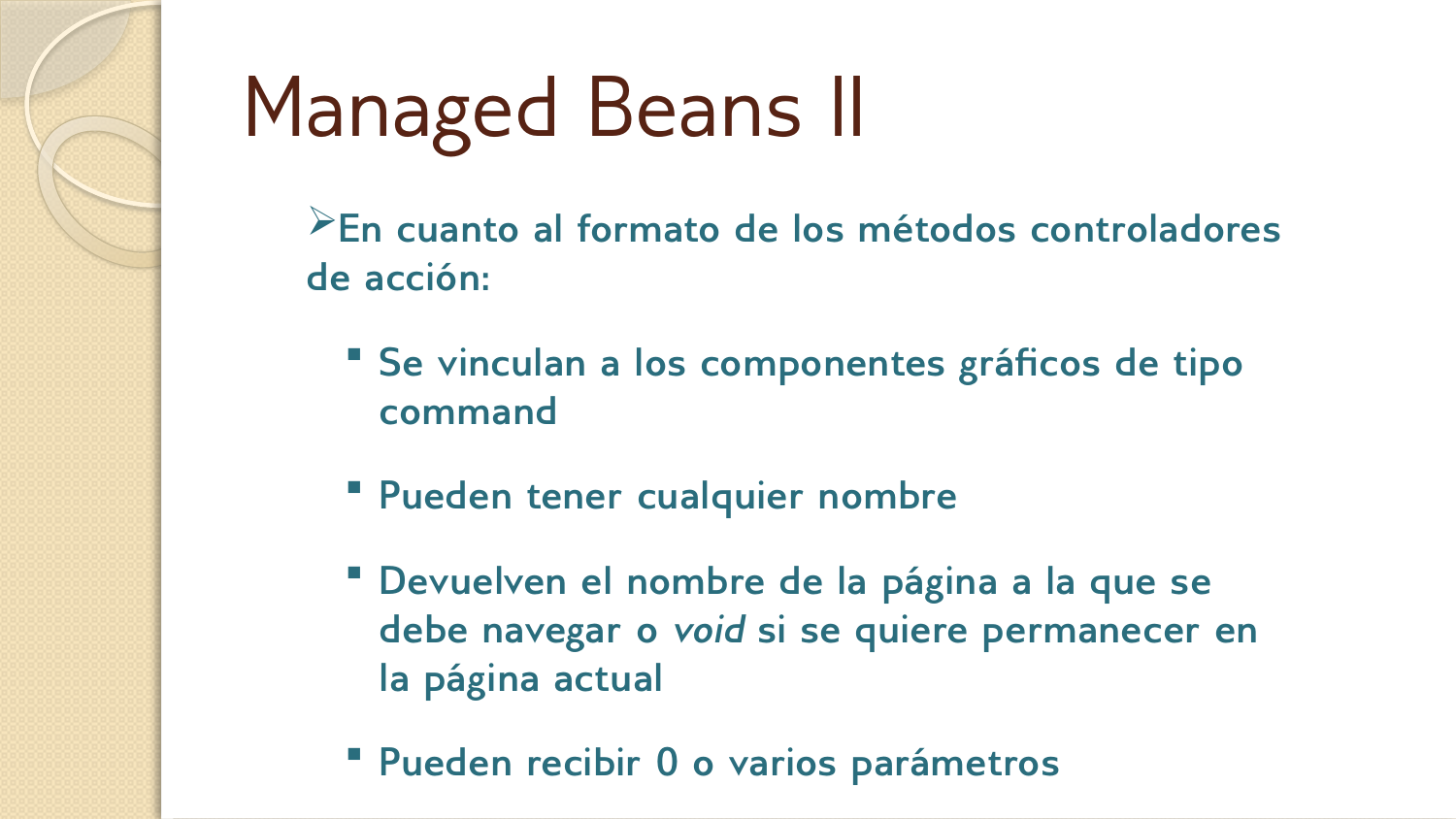

# Managed Beans II
En cuanto al formato de los métodos controladores de acción:
Se vinculan a los componentes gráficos de tipo command
Pueden tener cualquier nombre
Devuelven el nombre de la página a la que se debe navegar o void si se quiere permanecer en la página actual
Pueden recibir 0 o varios parámetros